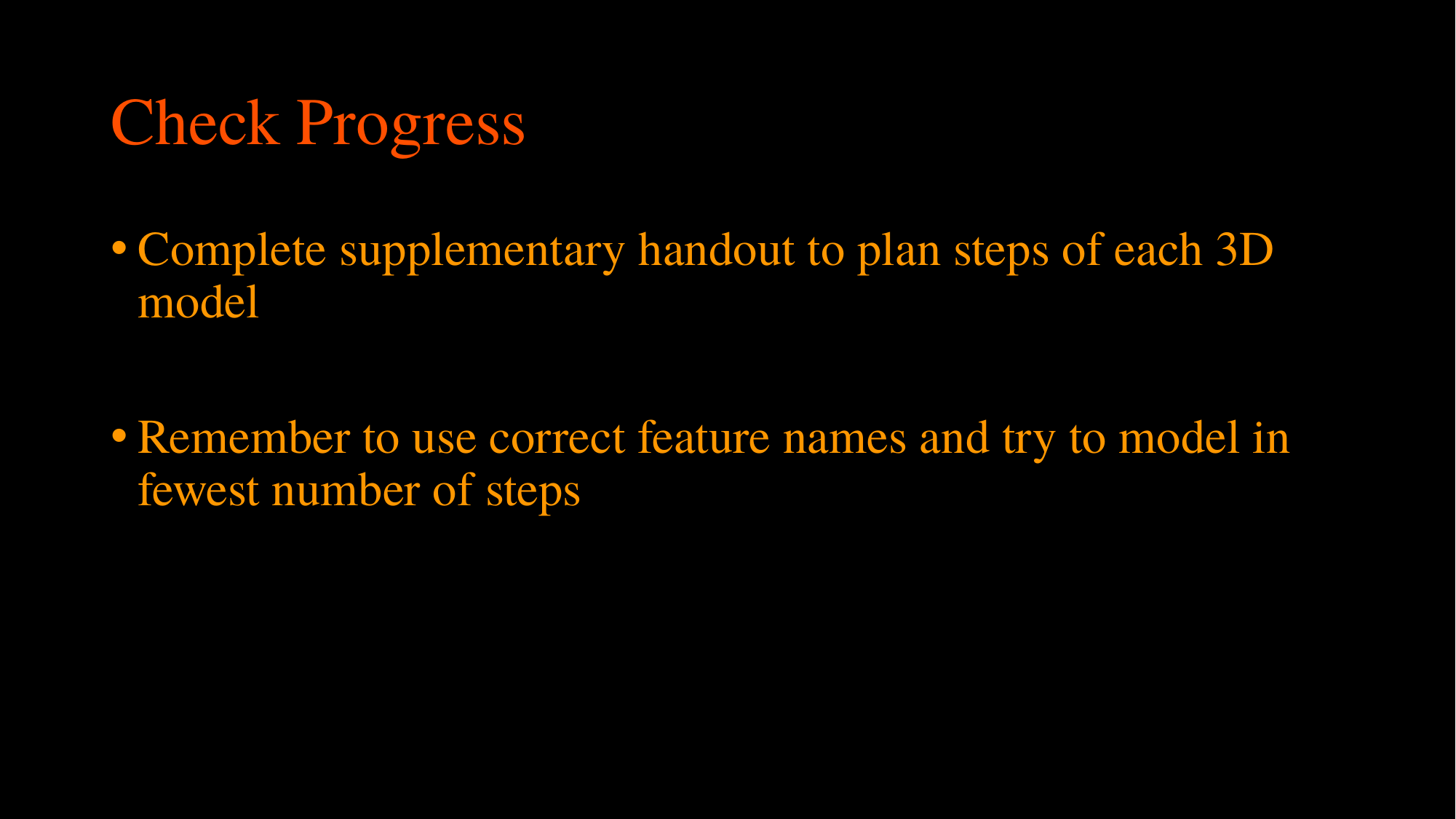

# Check Progress
Complete supplementary handout to plan steps of each 3D model

Remember to use correct feature names and try to model in fewest number of steps